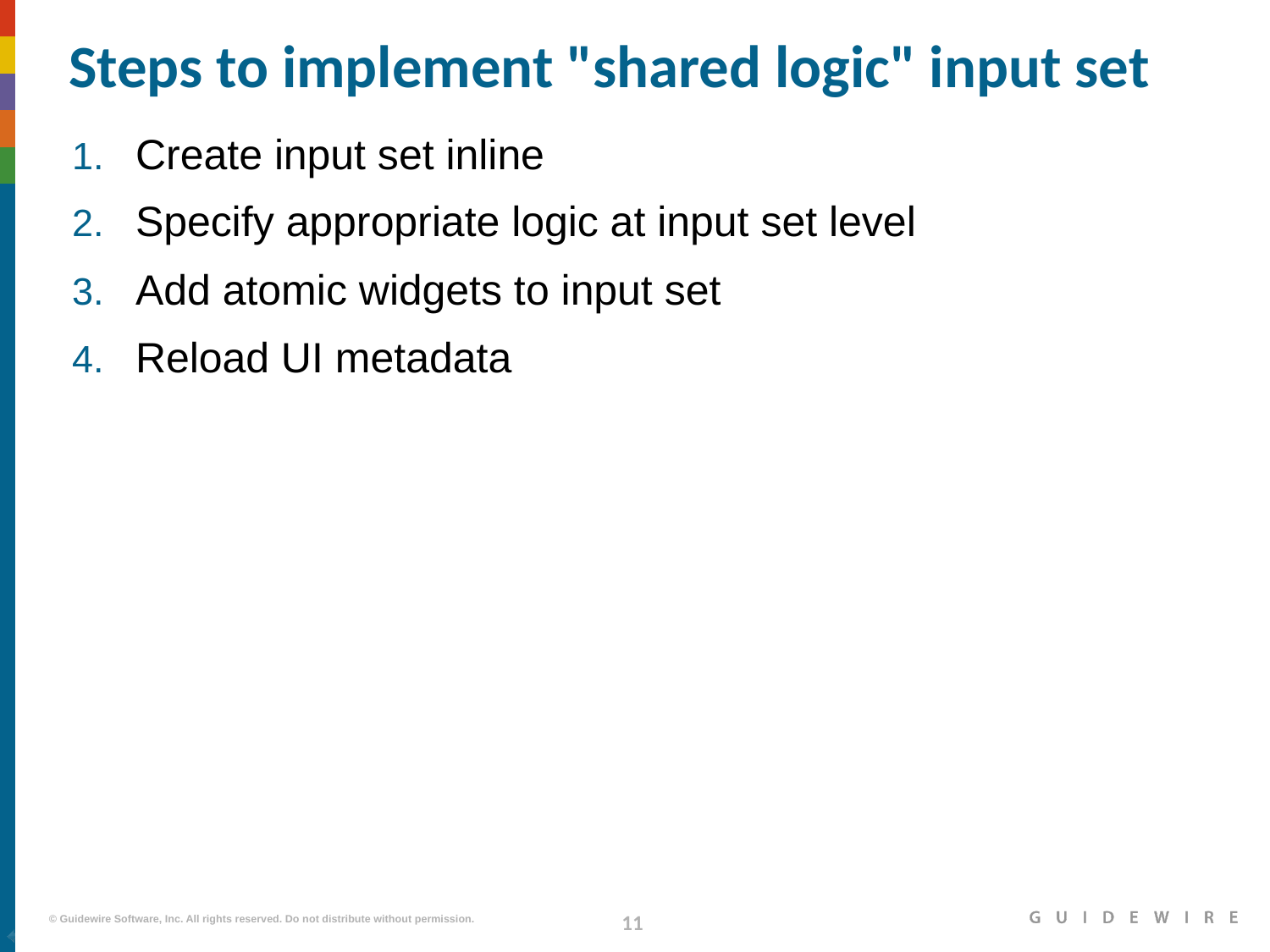

# Steps to implement "shared logic" input set
Create input set inline
Specify appropriate logic at input set level
Add atomic widgets to input set
Reload UI metadata